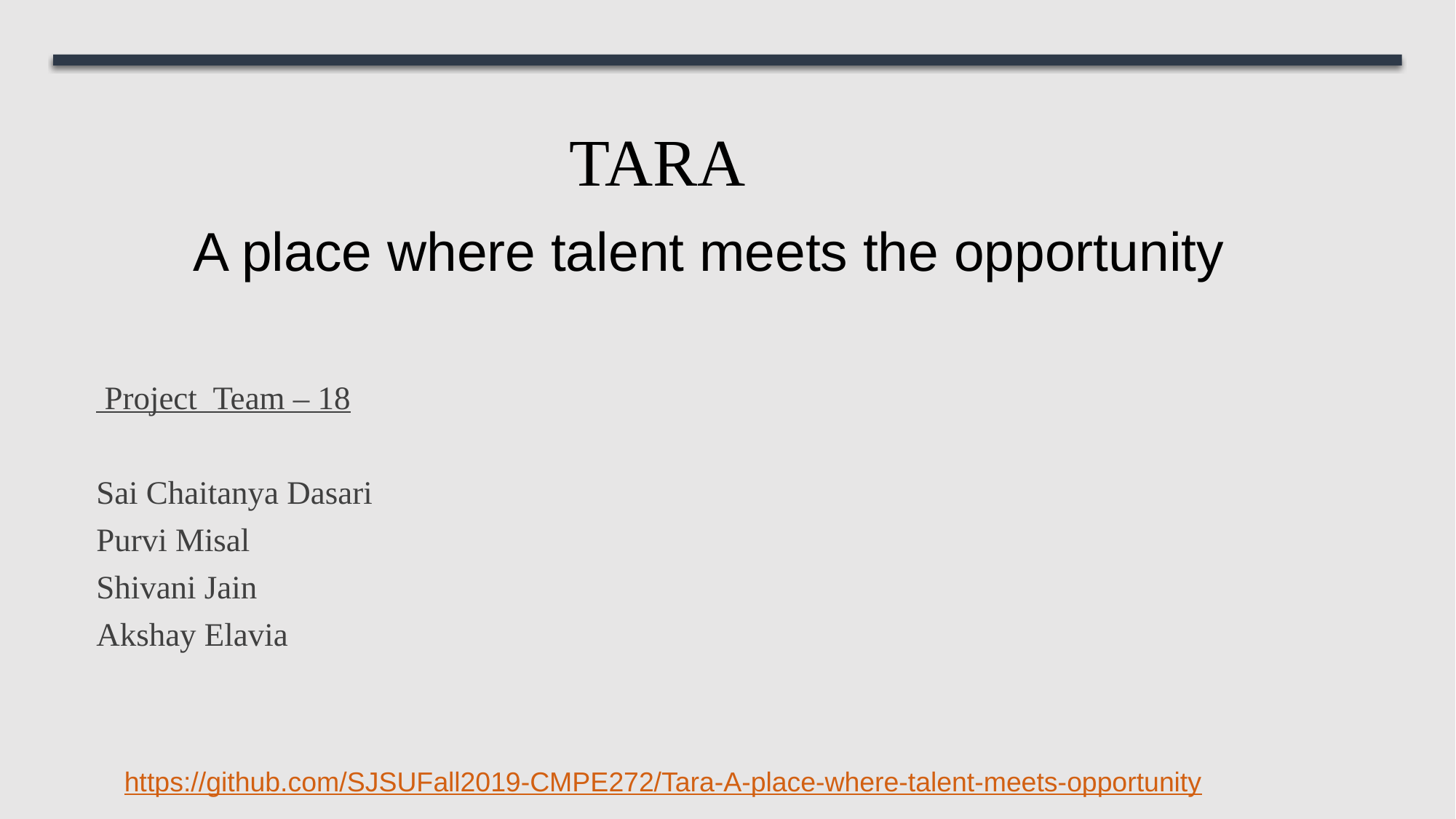

TARA

A place where talent meets the opportunity

 Project  Team – 18

Sai Chaitanya Dasari
Purvi Misal
Shivani Jain
Akshay Elavia
https://github.com/SJSUFall2019-CMPE272/Tara-A-place-where-talent-meets-opportunity